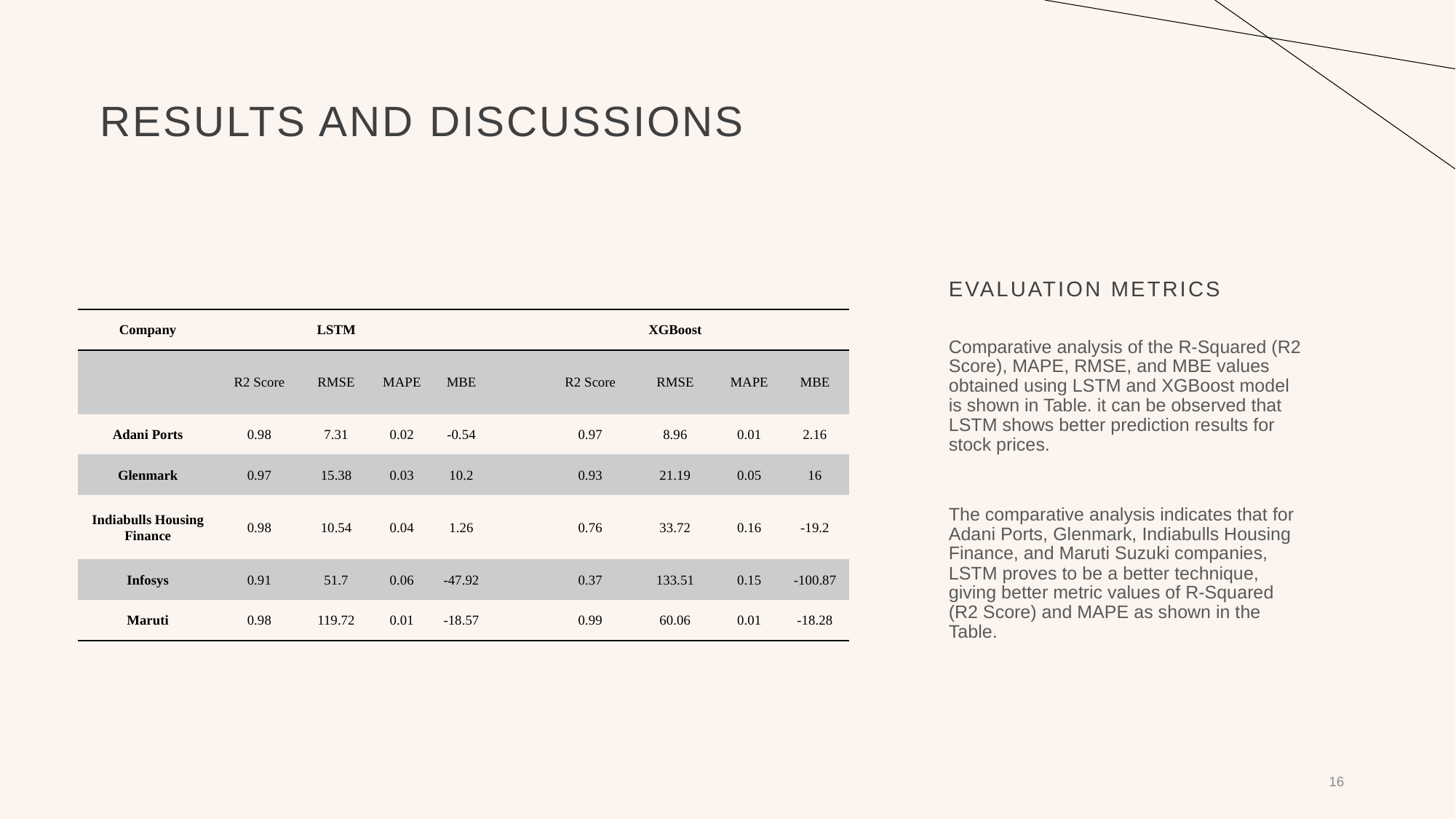

# RESULTS AND DISCUSSIONS
EVALUATION METRICS
| Company |  | LSTM |  |  |  |  | XGBoost |  |  |
| --- | --- | --- | --- | --- | --- | --- | --- | --- | --- |
|  | R2 Score | RMSE | MAPE | MBE |  | R2 Score | RMSE | MAPE | MBE |
| Adani Ports | 0.98 | 7.31 | 0.02 | -0.54 |  | 0.97 | 8.96 | 0.01 | 2.16 |
| Glenmark | 0.97 | 15.38 | 0.03 | 10.2 |  | 0.93 | 21.19 | 0.05 | 16 |
| Indiabulls Housing Finance | 0.98 | 10.54 | 0.04 | 1.26 |  | 0.76 | 33.72 | 0.16 | -19.2 |
| Infosys | 0.91 | 51.7 | 0.06 | -47.92 |  | 0.37 | 133.51 | 0.15 | -100.87 |
| Maruti | 0.98 | 119.72 | 0.01 | -18.57 |  | 0.99 | 60.06 | 0.01 | -18.28 |
Comparative analysis of the R-Squared (R2 Score), MAPE, RMSE, and MBE values obtained using LSTM and XGBoost model is shown in Table. it can be observed that LSTM shows better prediction results for stock prices.

The comparative analysis indicates that for Adani Ports, Glenmark, Indiabulls Housing Finance, and Maruti Suzuki companies, LSTM proves to be a better technique, giving better metric values of R-Squared (R2 Score) and MAPE as shown in the Table.
16